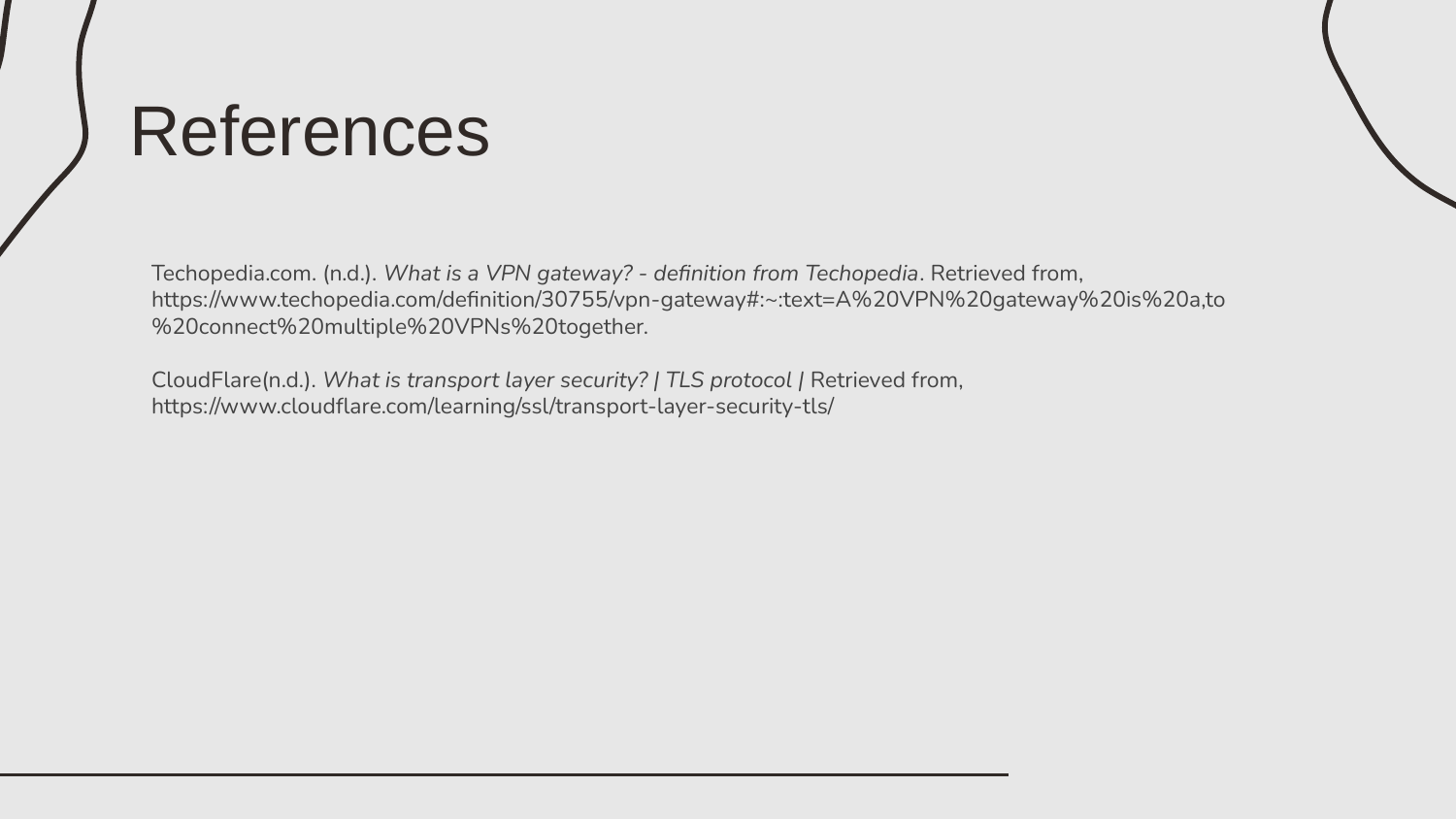

# References
Techopedia.com. (n.d.). What is a VPN gateway? - definition from Techopedia. Retrieved from, https://www.techopedia.com/definition/30755/vpn-gateway#:~:text=A%20VPN%20gateway%20is%20a,to%20connect%20multiple%20VPNs%20together.

CloudFlare(n.d.). What is transport layer security? | TLS protocol | Retrieved from, https://www.cloudflare.com/learning/ssl/transport-layer-security-tls/